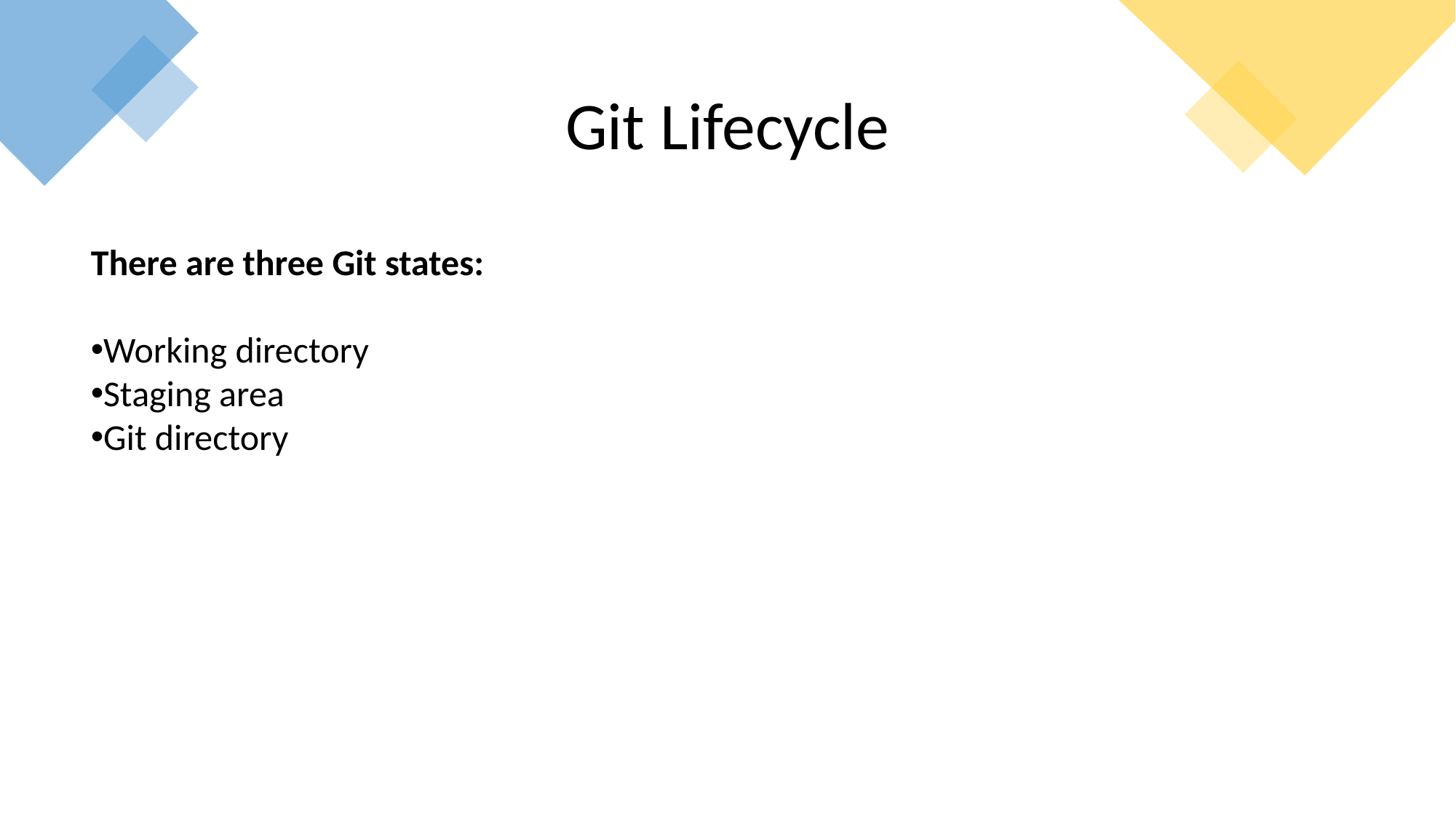

Git Lifecycle
There are three Git states:

Working directory
Staging area
Git directory